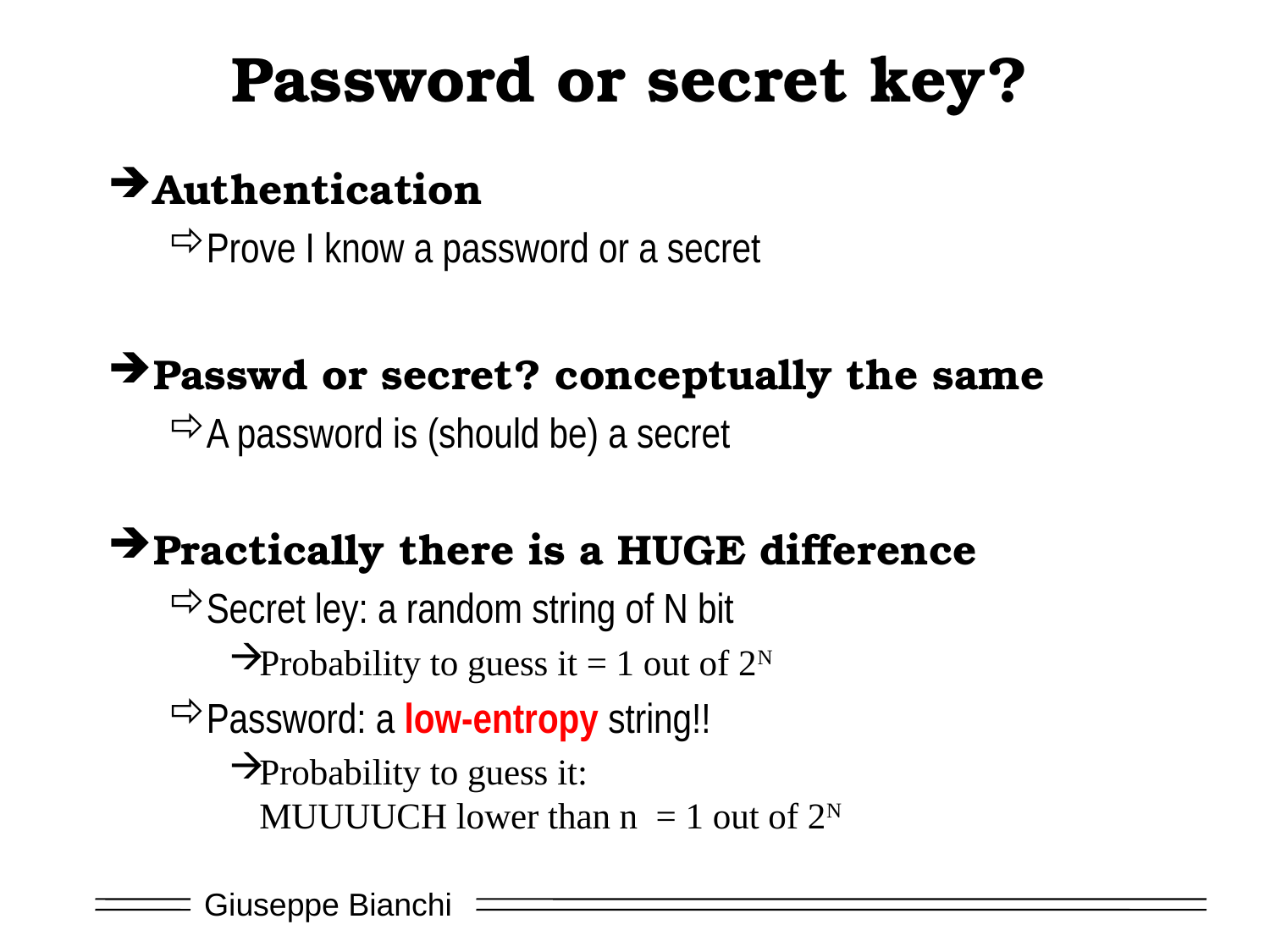

# Password or secret key?
Authentication
Prove I know a password or a secret

Passwd or secret? conceptually the same
A password is (should be) a secret

Practically there is a HUGE difference
Secret ley: a random string of N bit
Probability to guess it = 1 out of 2N
Password: a low-entropy string!!
Probability to guess it:
MUUUUCH lower than n  = 1 out of 2N